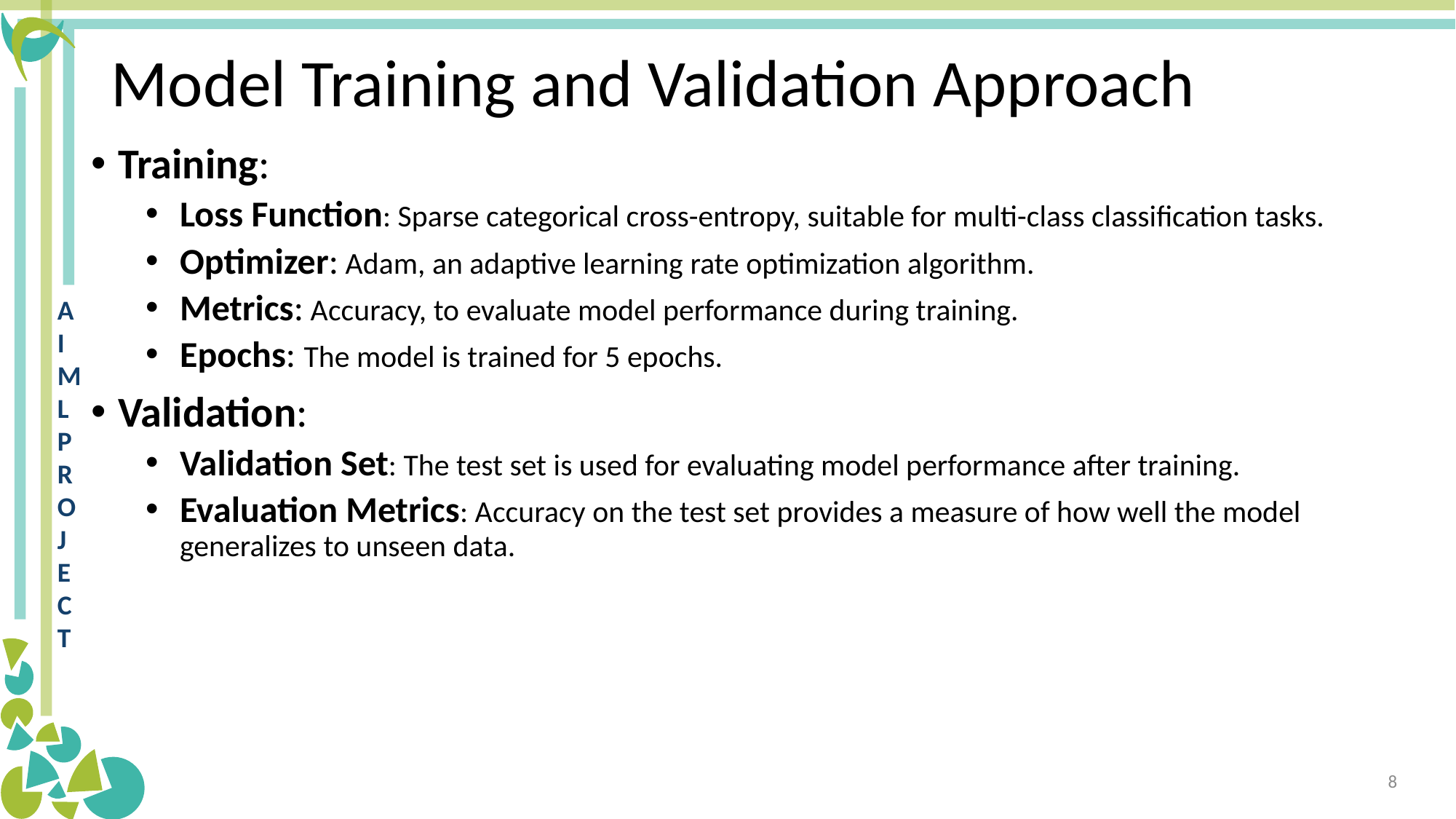

# Model Training and Validation Approach
Training:
Loss Function: Sparse categorical cross-entropy, suitable for multi-class classification tasks.
Optimizer: Adam, an adaptive learning rate optimization algorithm.
Metrics: Accuracy, to evaluate model performance during training.
Epochs: The model is trained for 5 epochs.
Validation:
Validation Set: The test set is used for evaluating model performance after training.
Evaluation Metrics: Accuracy on the test set provides a measure of how well the model generalizes to unseen data.

8